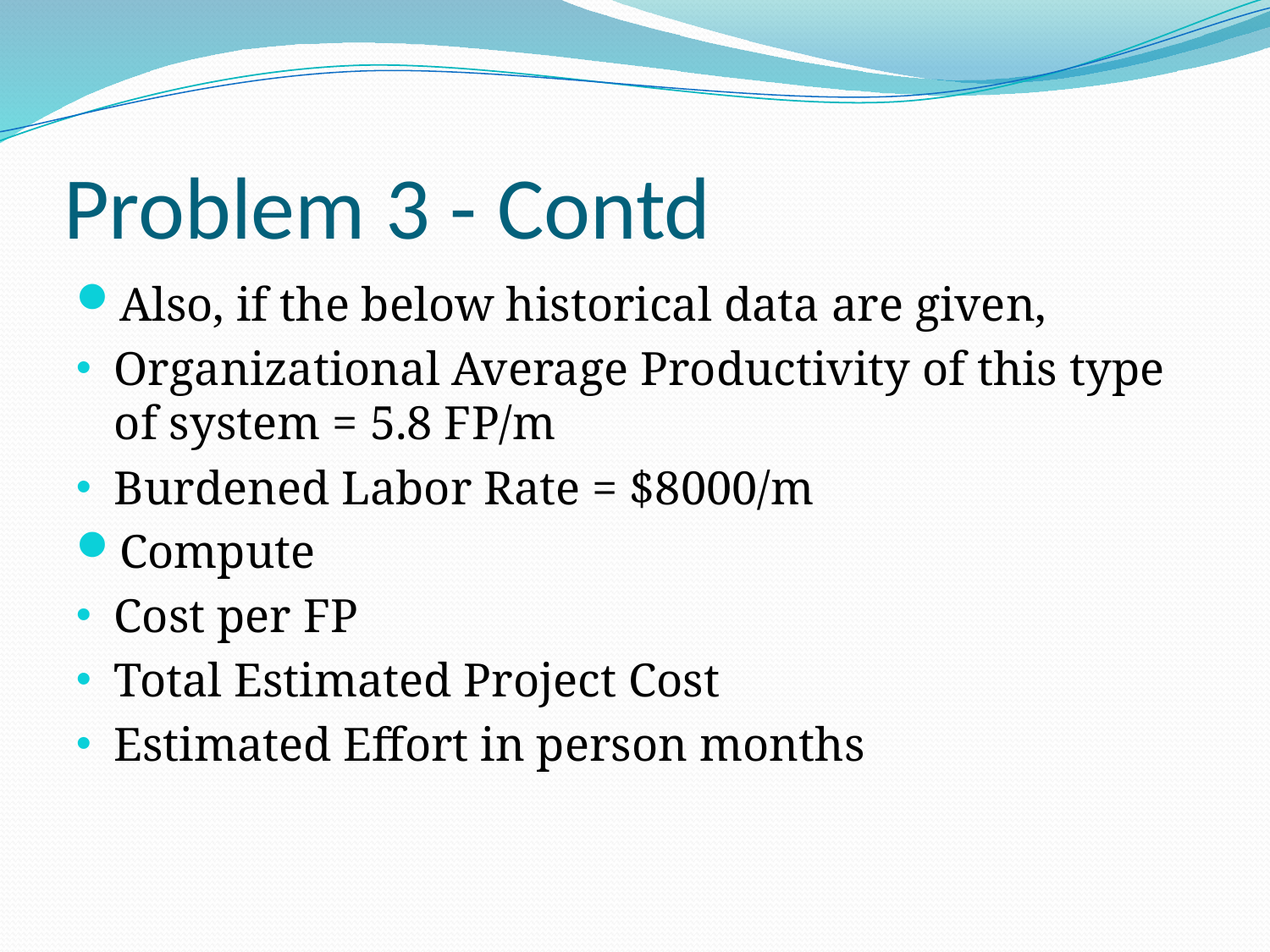

# Problem 3 - Contd
Also, if the below historical data are given,
Organizational Average Productivity of this type of system = 5.8 FP/m
Burdened Labor Rate = $8000/m
Compute
Cost per FP
Total Estimated Project Cost
Estimated Effort in person months